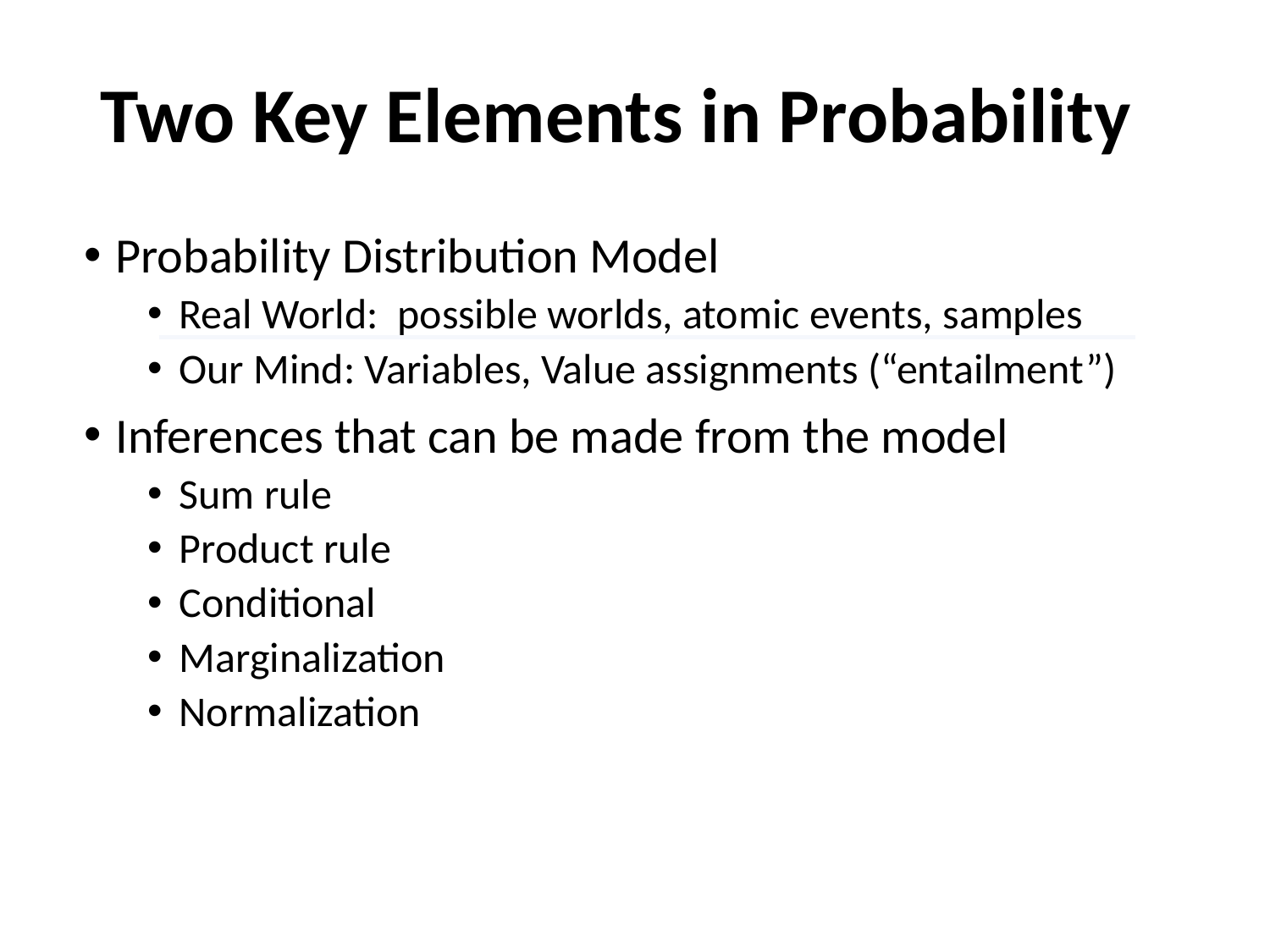

# Two Key Elements in Probability
Probability Distribution Model
Real World:  possible worlds, atomic events, samples
Our Mind: Variables, Value assignments (“entailment”)
Inferences that can be made from the model
Sum rule
Product rule
Conditional
Marginalization
Normalization